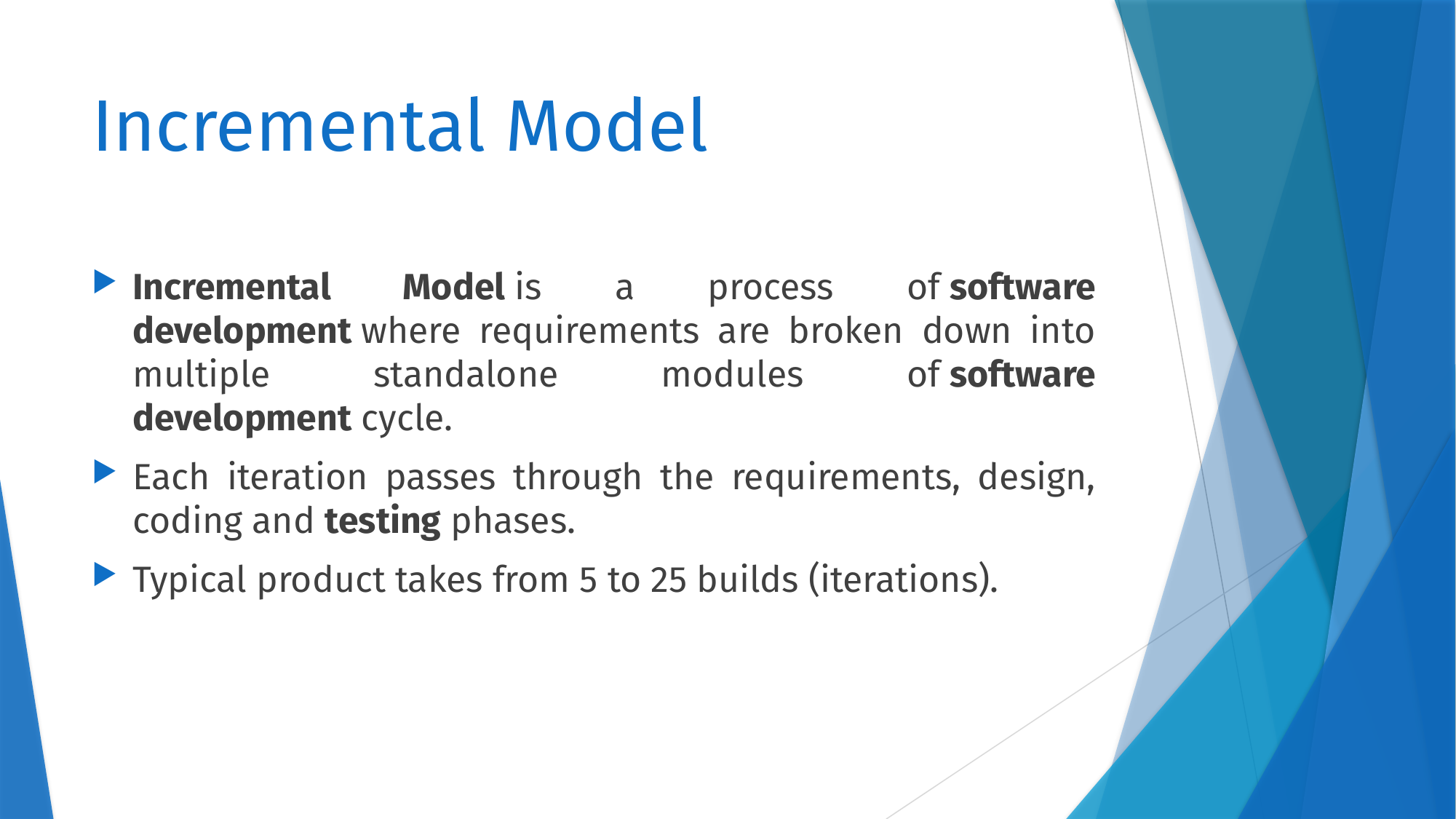

# Incremental Model
Incremental Model is a process of software development where requirements are broken down into multiple standalone modules of software development cycle.
Each iteration passes through the requirements, design, coding and testing phases.
Typical product takes from 5 to 25 builds (iterations).